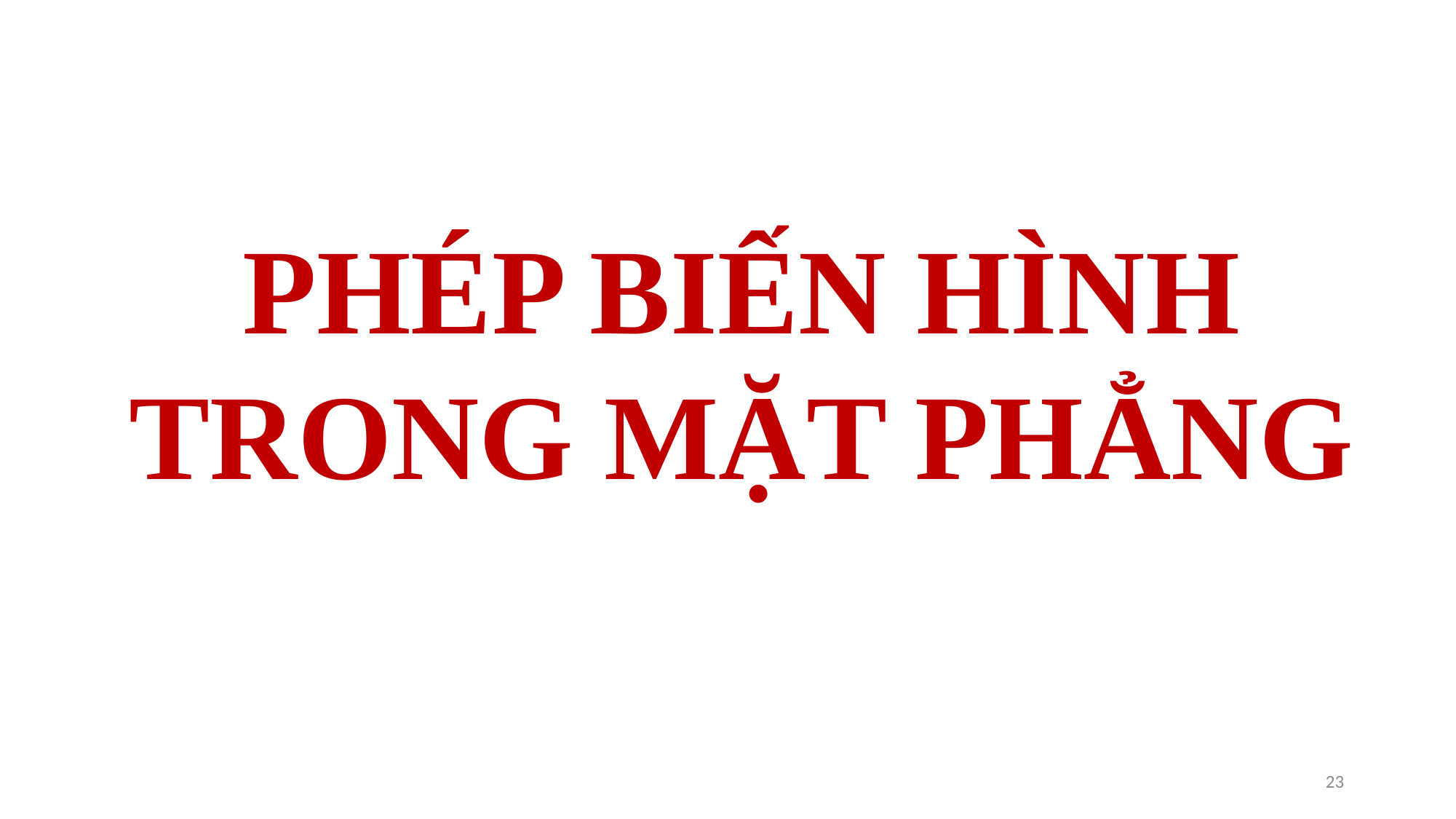

PHÉP BIẾN HÌNH TRONG MẶT PHẲNG
23